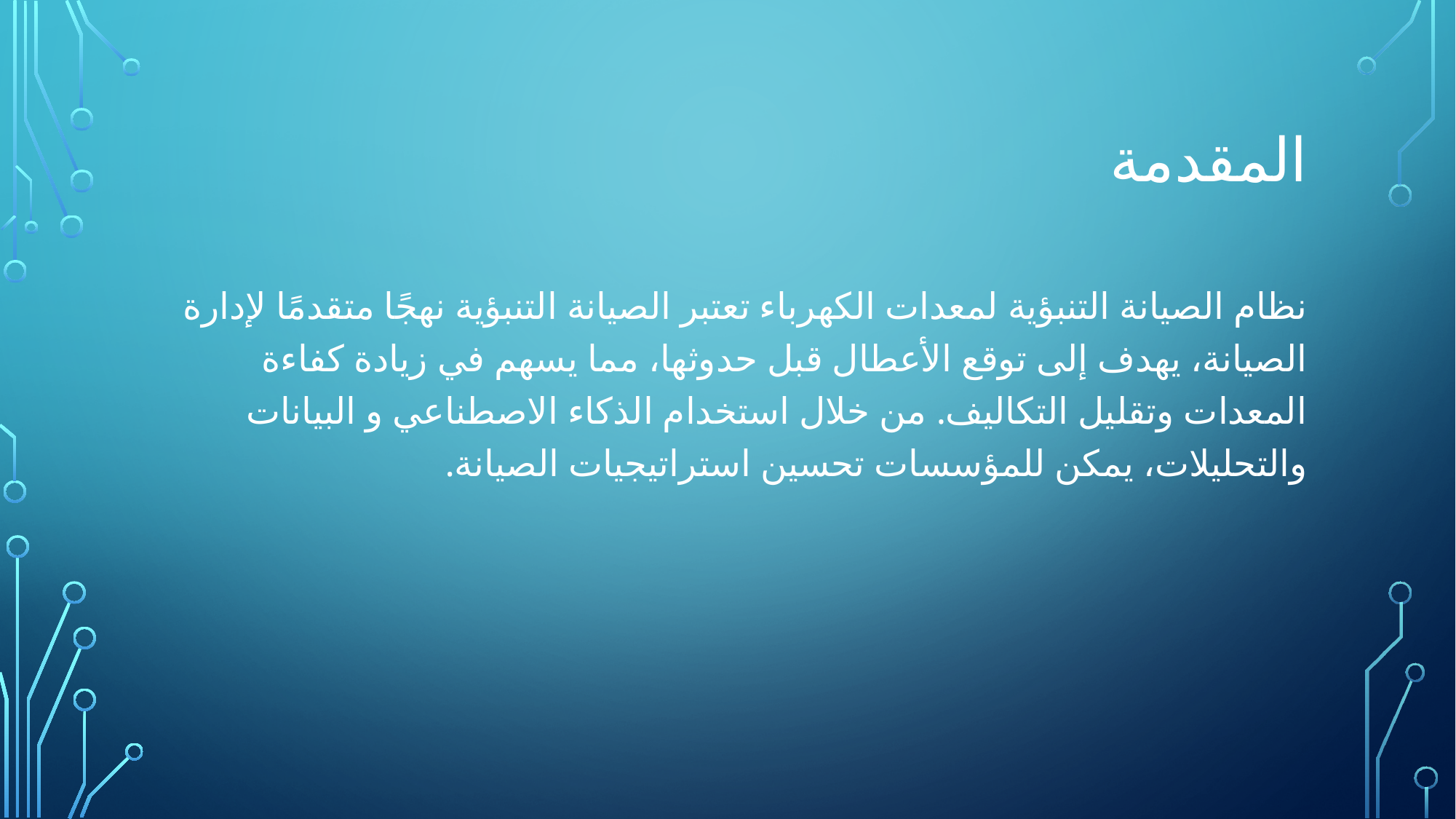

# المقدمة
نظام الصيانة التنبؤية لمعدات الكهرباء تعتبر الصيانة التنبؤية نهجًا متقدمًا لإدارة الصيانة، يهدف إلى توقع الأعطال قبل حدوثها، مما يسهم في زيادة كفاءة المعدات وتقليل التكاليف. من خلال استخدام الذكاء الاصطناعي و البيانات والتحليلات، يمكن للمؤسسات تحسين استراتيجيات الصيانة.